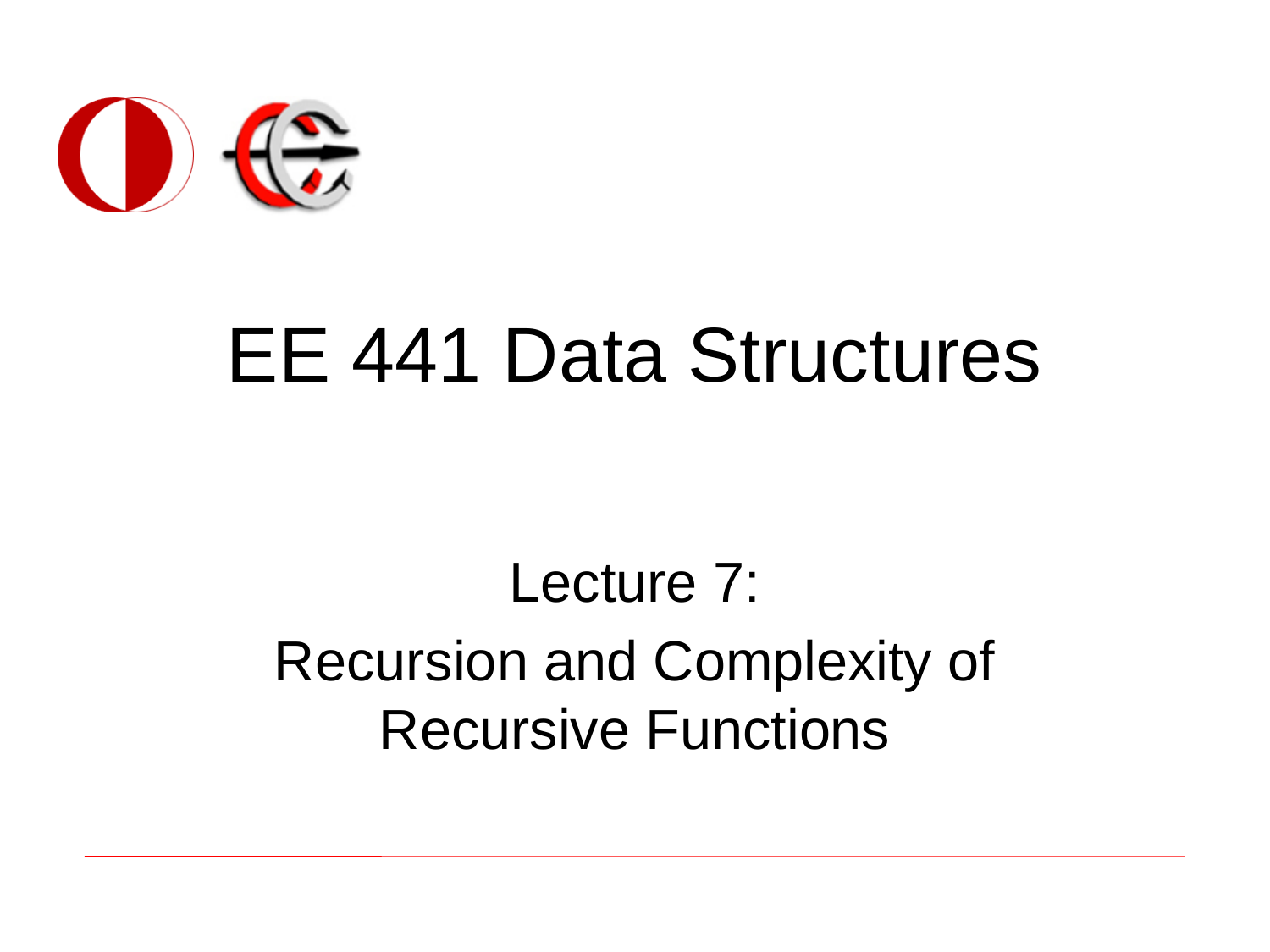

# EE 441 Data Structures
Lecture 7:
Recursion and Complexity of Recursive Functions